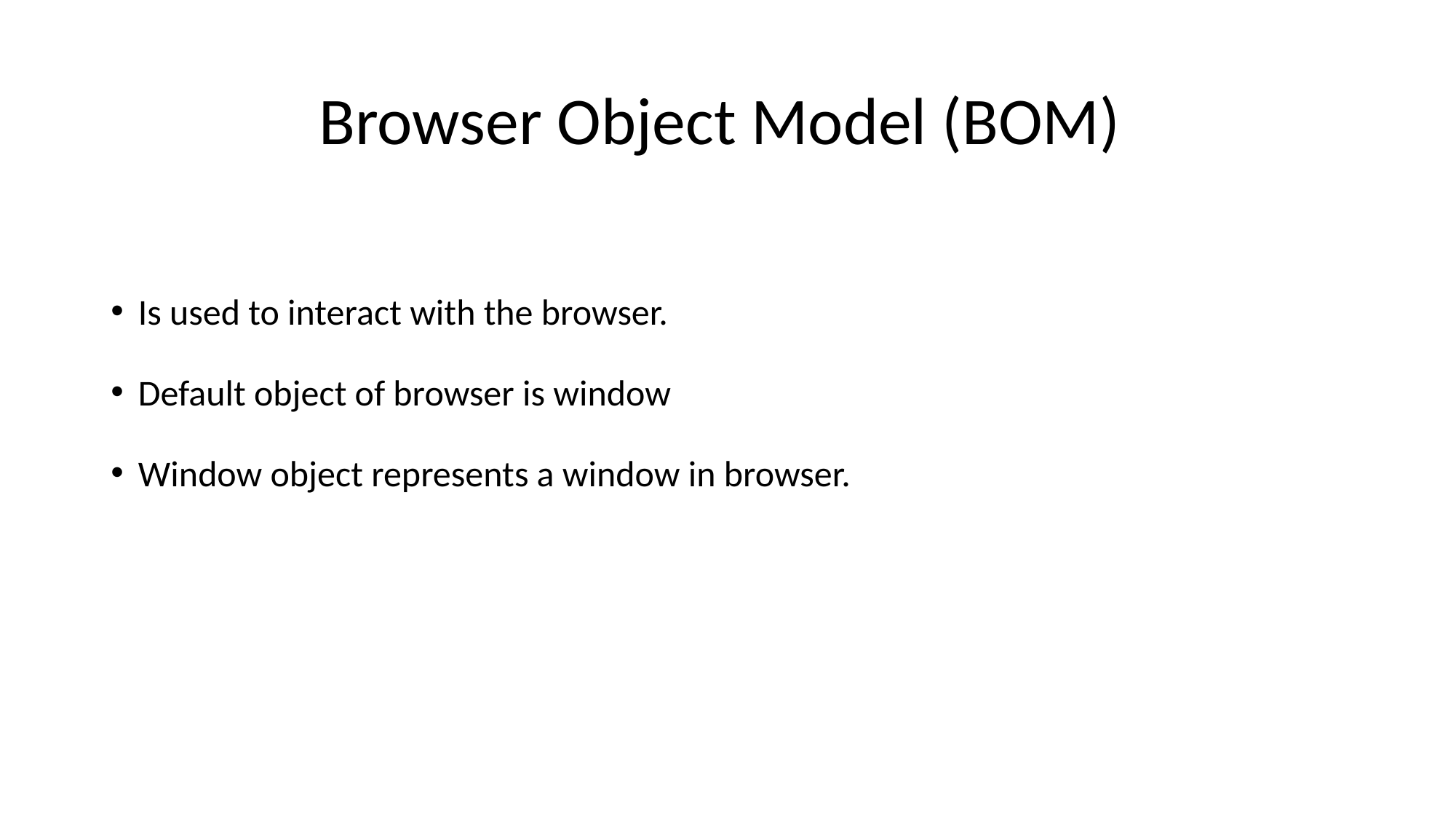

# Browser Object Model (BOM)
Is used to interact with the browser.
Default object of browser is window
Window object represents a window in browser.